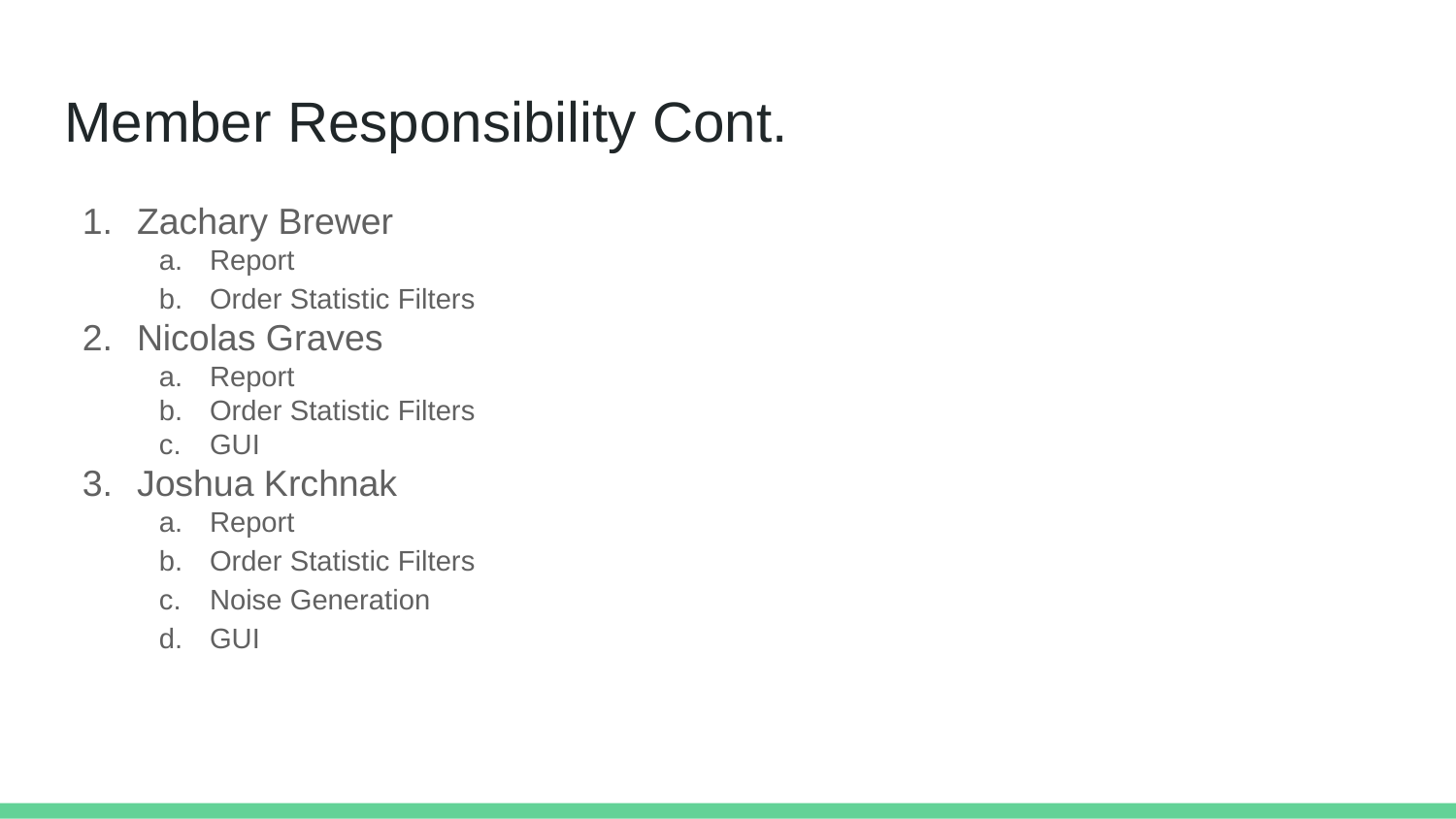

# Member Responsibility Cont.

Zachary Brewer
Report
Order Statistic Filters
Nicolas Graves
Report
Order Statistic Filters
GUI
Joshua Krchnak
Report
Order Statistic Filters
Noise Generation
GUI